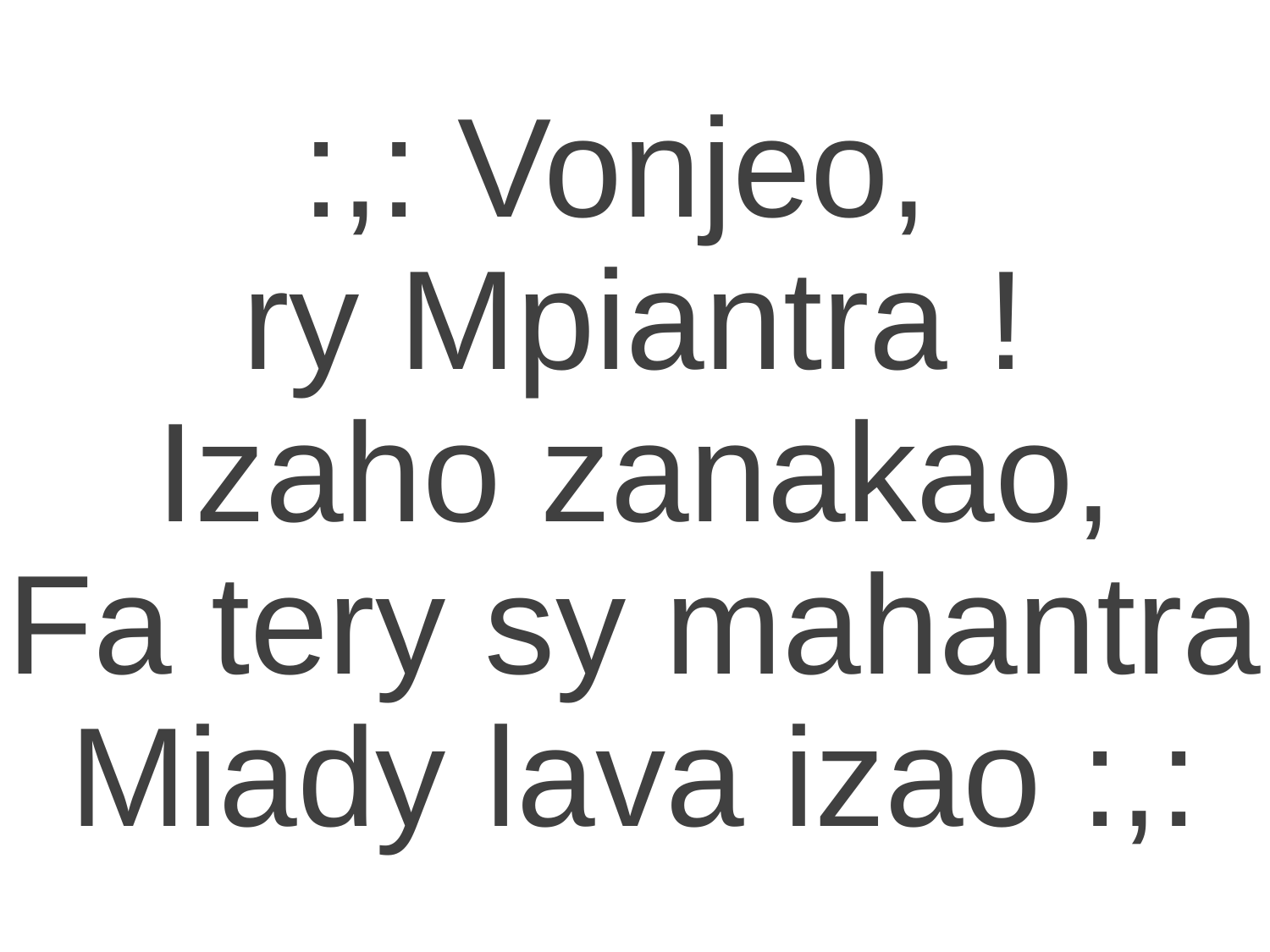

:,: Vonjeo,
ry Mpiantra !
Izaho zanakao,
Fa tery sy mahantra
Miady lava izao :,: